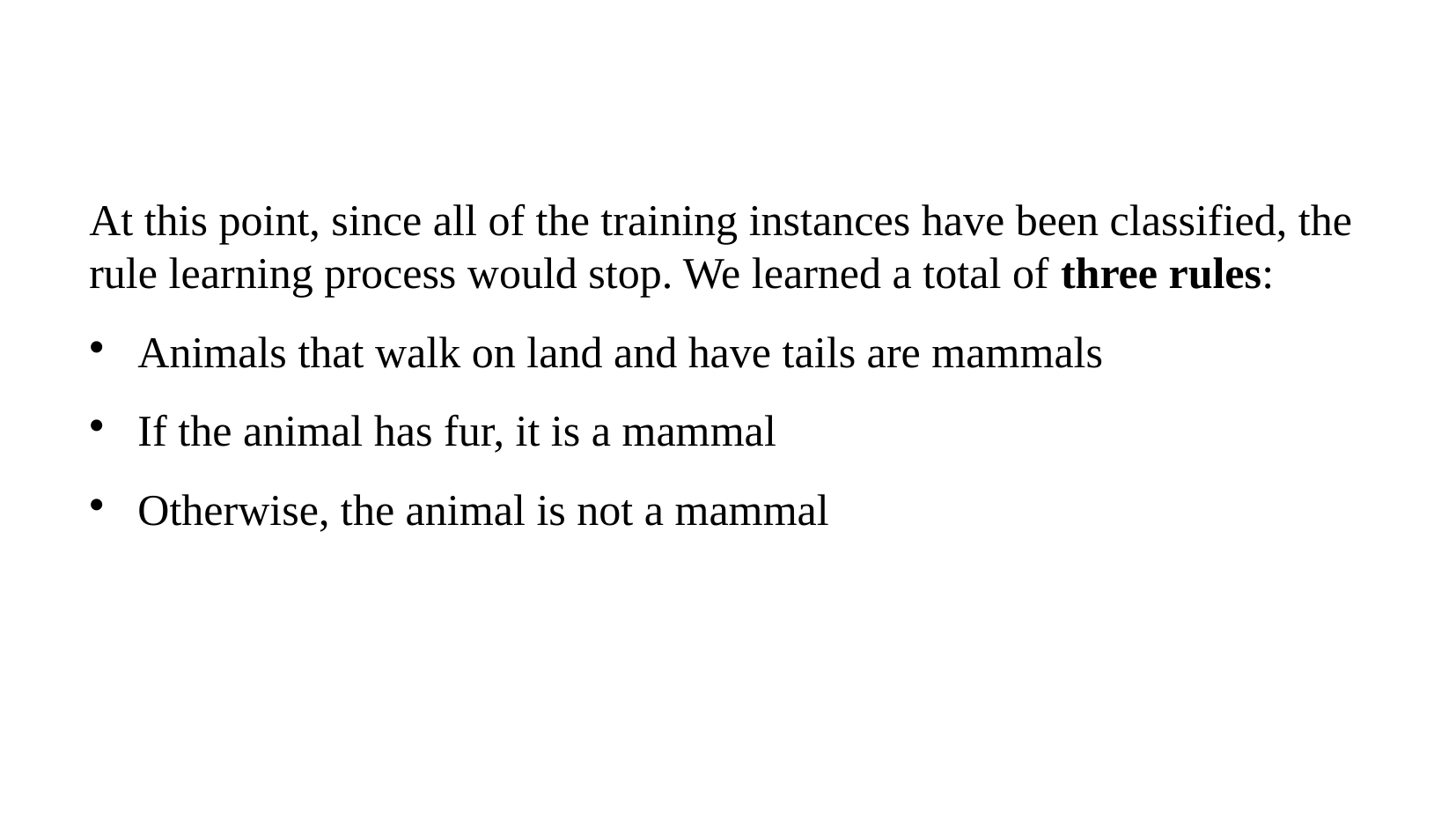

At this point, since all of the training instances have been classified, the rule learning process would stop. We learned a total of three rules:
Animals that walk on land and have tails are mammals
If the animal has fur, it is a mammal
Otherwise, the animal is not a mammal